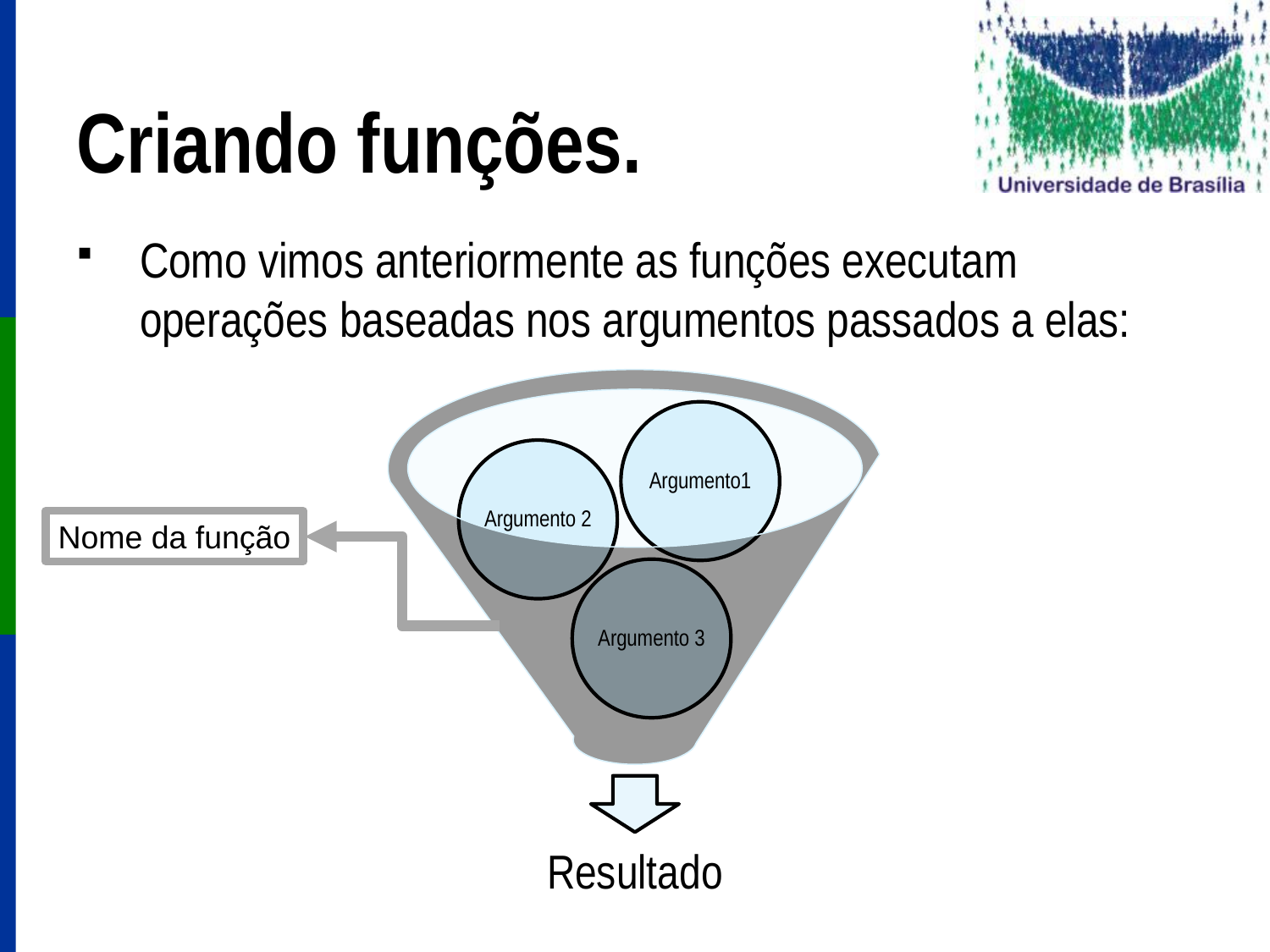

# Criando funções.
Como vimos anteriormente as funções executam operações baseadas nos argumentos passados a elas:

Resultado
Argumento 3
Argumento 2
Argumento1
Nome da função